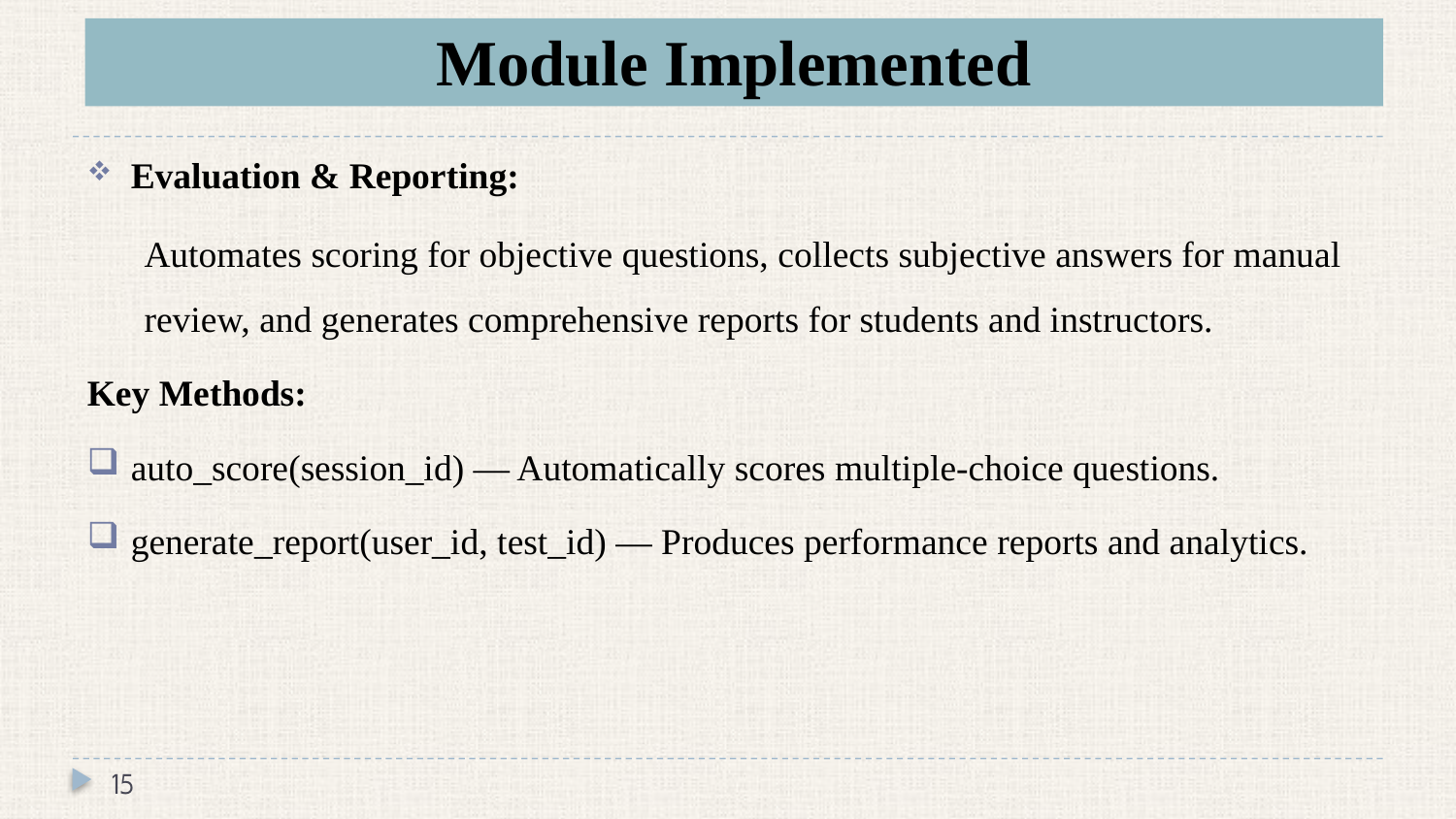

# Module Implemented
Evaluation & Reporting:
	Automates scoring for objective questions, collects subjective answers for manual review, and generates comprehensive reports for students and instructors.
Key Methods:
auto_score(session_id) — Automatically scores multiple-choice questions.
generate_report(user_id, test_id) — Produces performance reports and analytics.

15